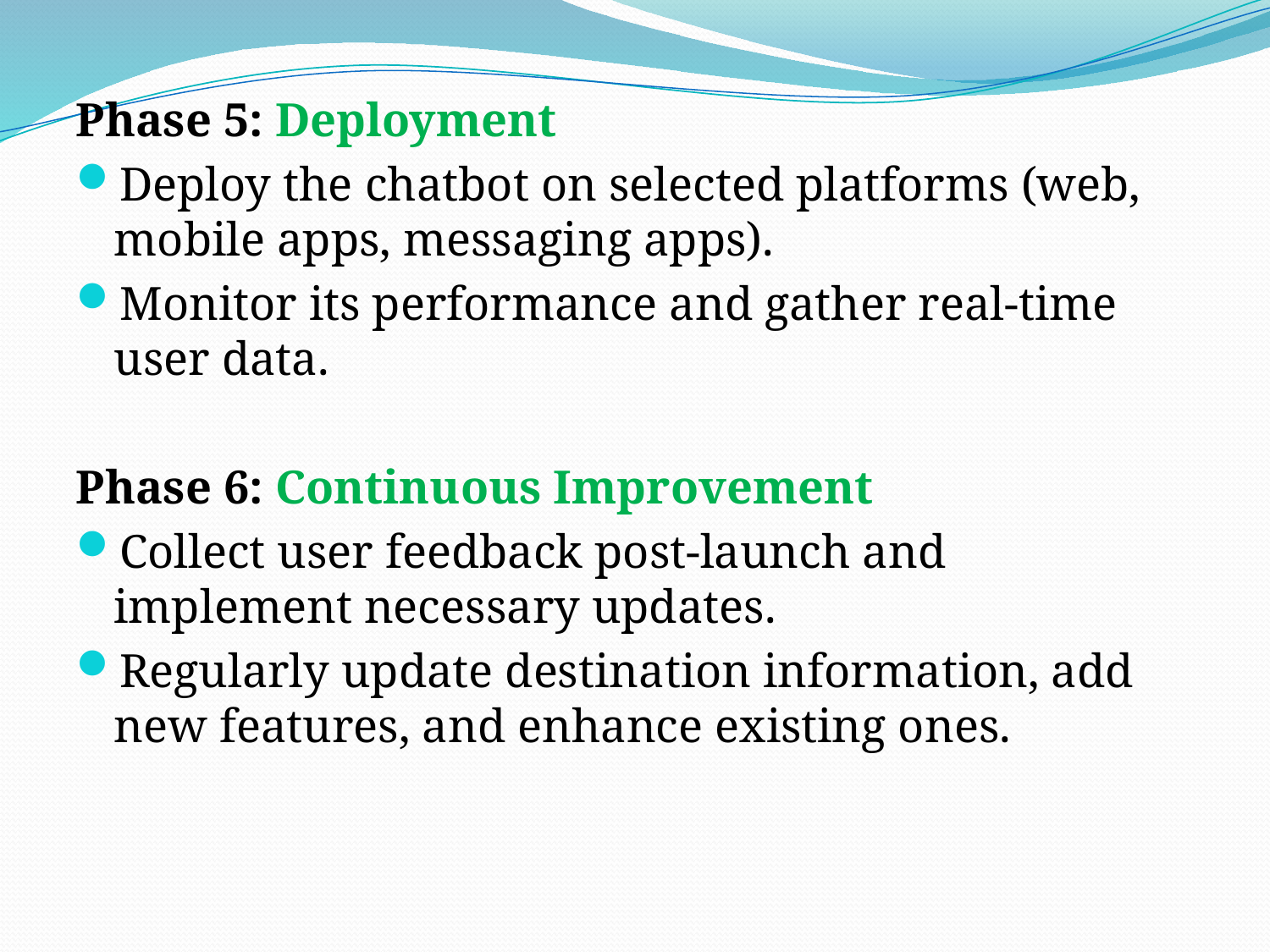

Phase 5: Deployment
Deploy the chatbot on selected platforms (web, mobile apps, messaging apps).
Monitor its performance and gather real-time user data.

Phase 6: Continuous Improvement
Collect user feedback post-launch and implement necessary updates.
Regularly update destination information, add new features, and enhance existing ones.